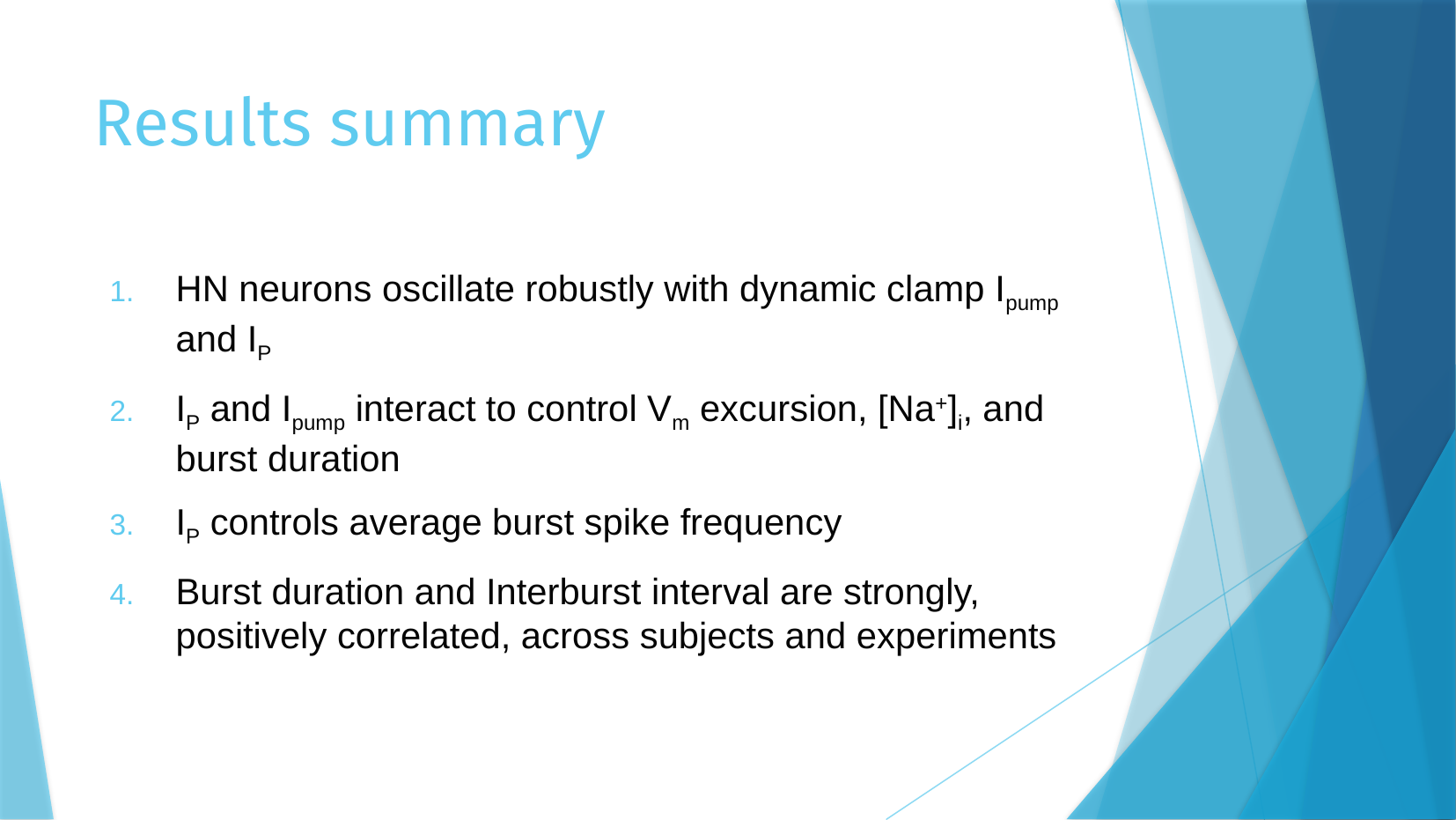

# Results summary
HN neurons oscillate robustly with dynamic clamp Ipump and IP
IP and Ipump interact to control Vm excursion, [Na+]i, and burst duration
IP controls average burst spike frequency
Burst duration and Interburst interval are strongly, positively correlated, across subjects and experiments